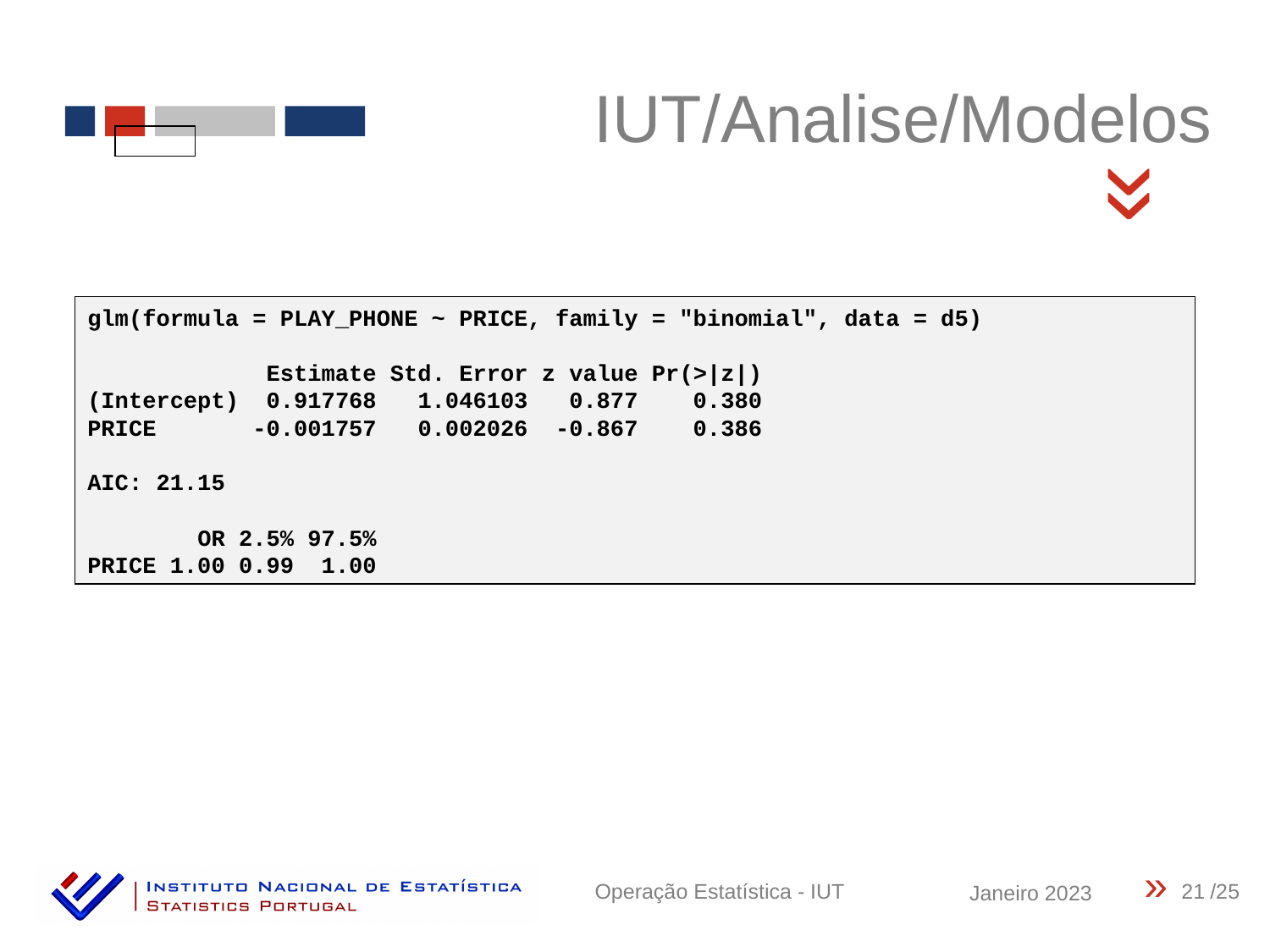

IUT/Analise/Modelos
«
glm(formula = PLAY_PHONE ~ PRICE, family = "binomial", data = d5)

             Estimate Std. Error z value Pr(>|z|)
(Intercept)  0.917768   1.046103   0.877    0.380
PRICE       -0.001757   0.002026  -0.867    0.386

AIC: 21.15

        OR 2.5% 97.5%
PRICE 1.00 0.99  1.00
21